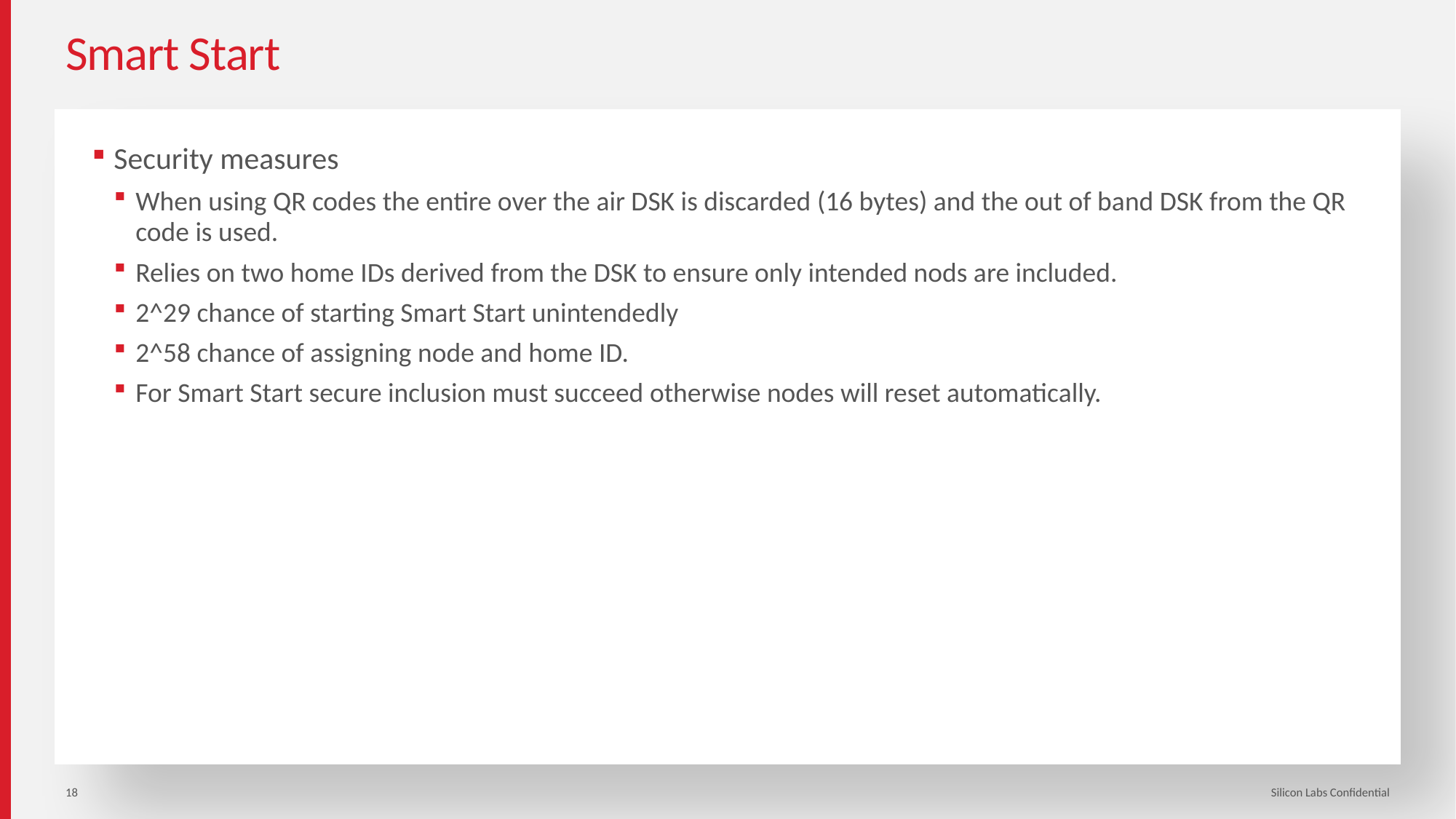

# Smart Start
Security measures
When using QR codes the entire over the air DSK is discarded (16 bytes) and the out of band DSK from the QR code is used.
Relies on two home IDs derived from the DSK to ensure only intended nods are included.
2^29 chance of starting Smart Start unintendedly
2^58 chance of assigning node and home ID.
For Smart Start secure inclusion must succeed otherwise nodes will reset automatically.
18
Silicon Labs Confidential